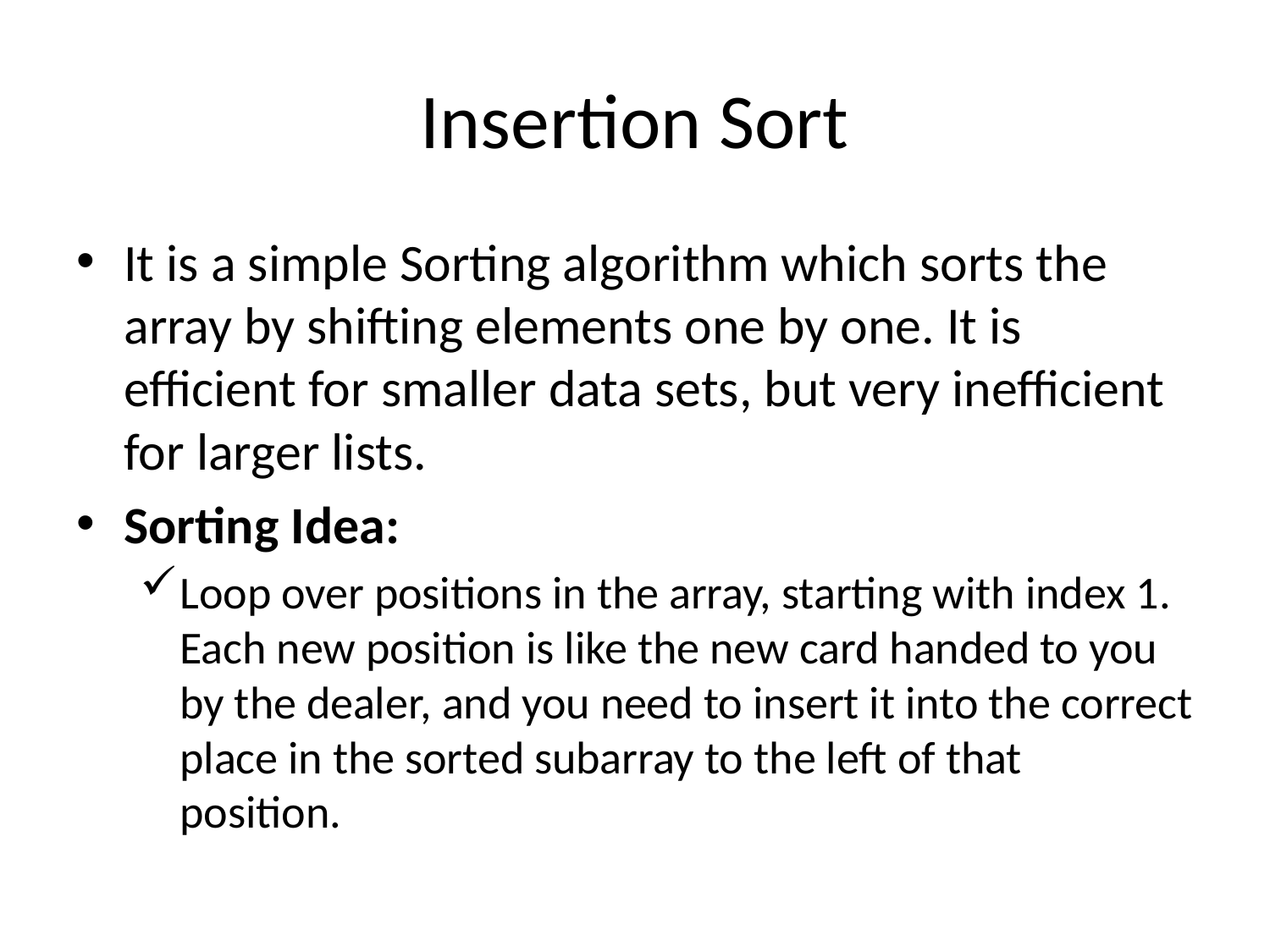

# Insertion Sort
It is a simple Sorting algorithm which sorts the array by shifting elements one by one. It is efficient for smaller data sets, but very inefficient for larger lists.
Sorting Idea:
Loop over positions in the array, starting with index 1. Each new position is like the new card handed to you by the dealer, and you need to insert it into the correct place in the sorted subarray to the left of that position.